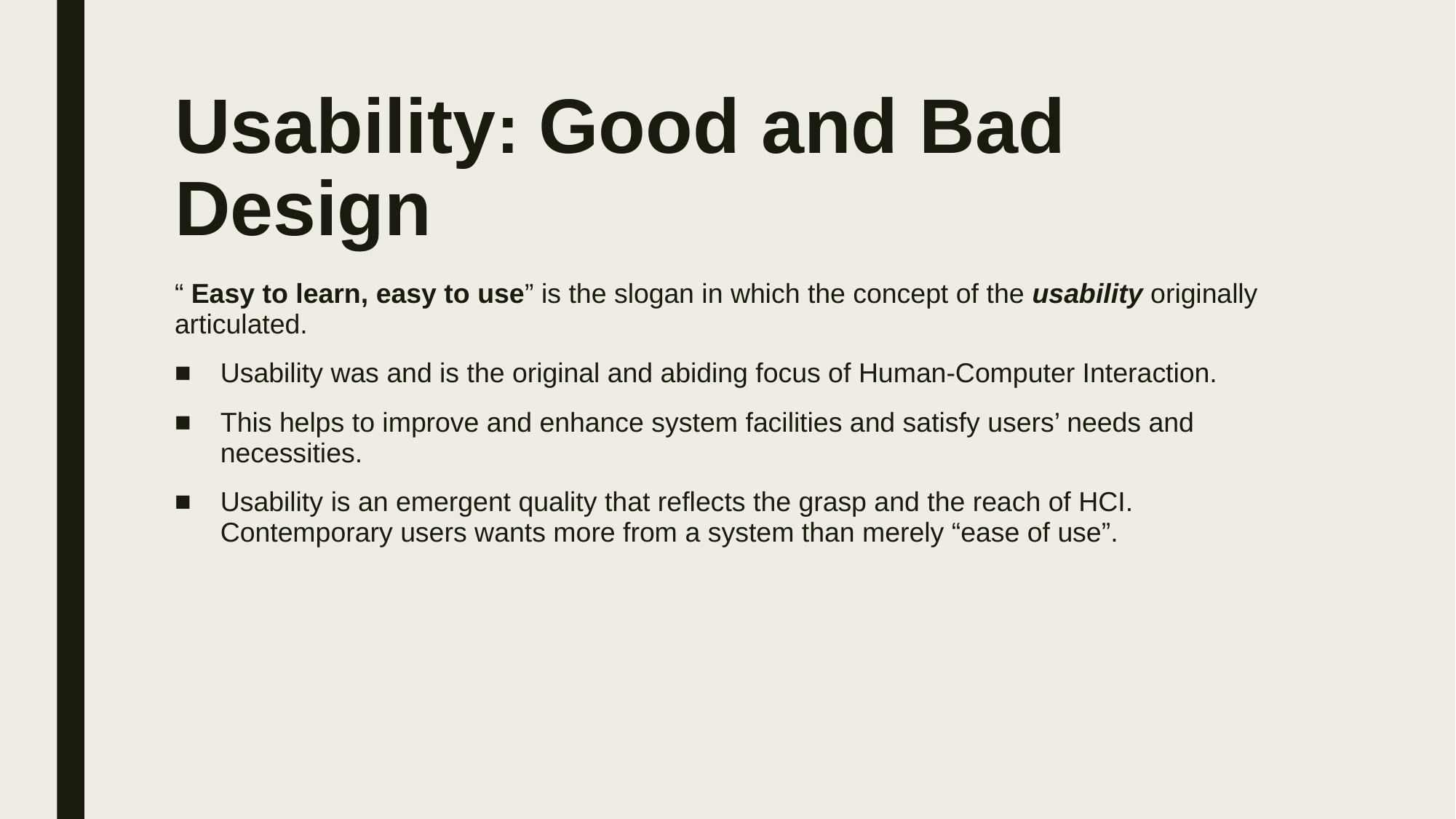

# Usability: Good and Bad Design
“ Easy to learn, easy to use” is the slogan in which the concept of the usability originally articulated.
Usability was and is the original and abiding focus of Human-Computer Interaction.
This helps to improve and enhance system facilities and satisfy users’ needs and necessities.
Usability is an emergent quality that reflects the grasp and the reach of HCI. Contemporary users wants more from a system than merely “ease of use”.